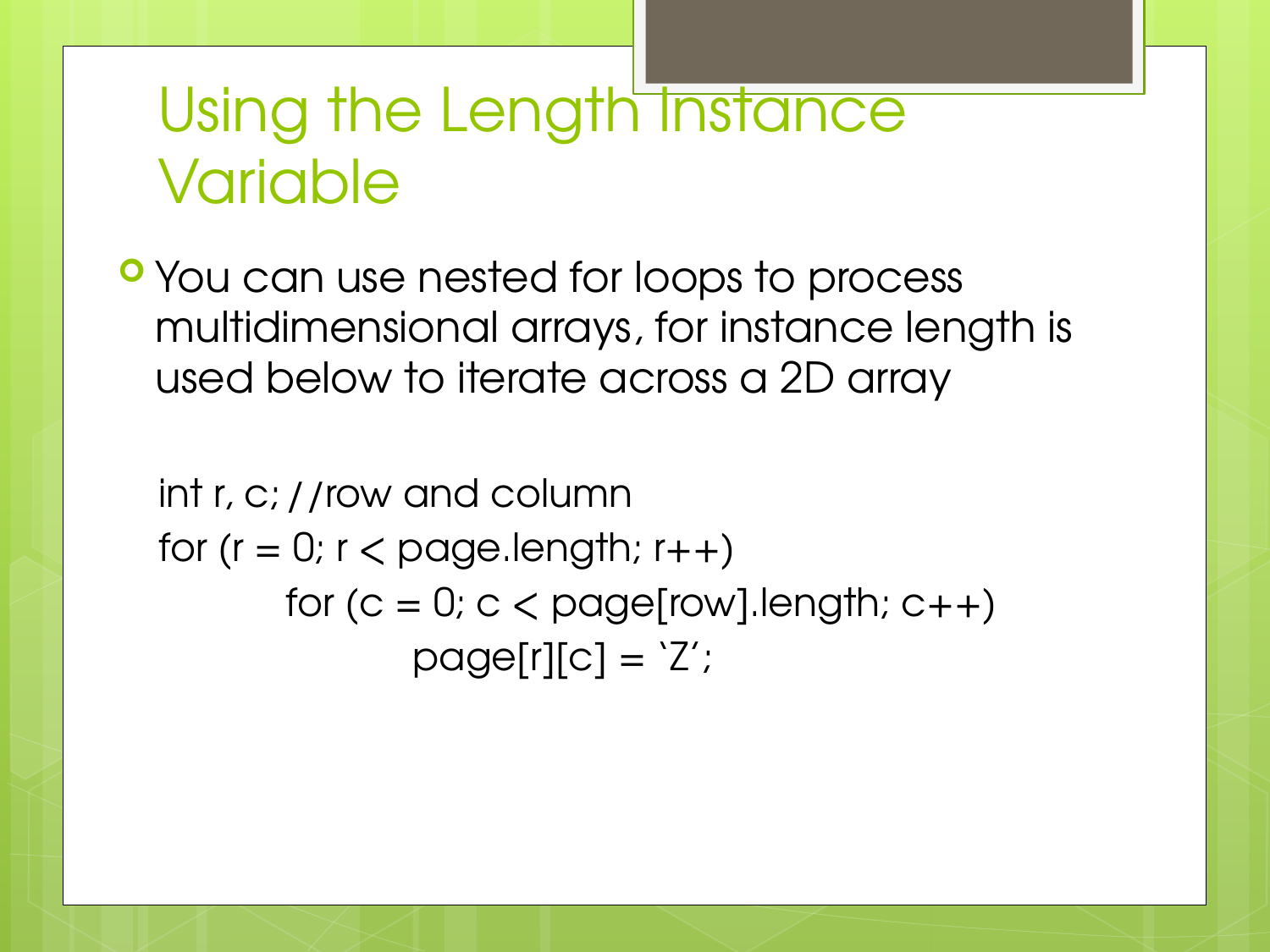

# Using the Length Instance Variable
You can use nested for loops to process multidimensional arrays, for instance length is used below to iterate across a 2D array

int r, c;	//row and column
for (r = 0; r < page.length; r++)
	for (c = 0; c < page[row].length; c++)
		page[r][c] = ‘Z’;